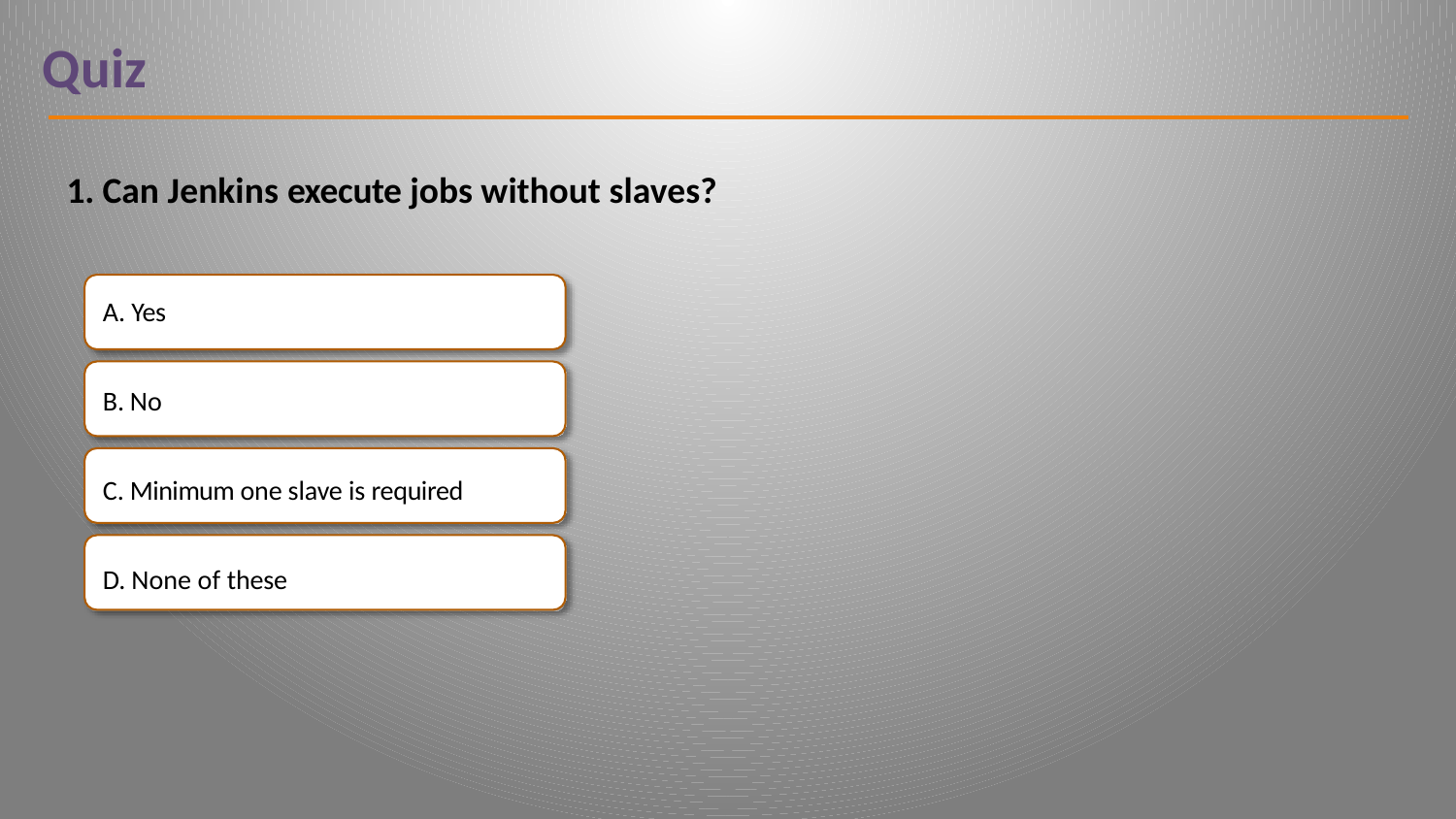

# Quiz
1. Can Jenkins execute jobs without slaves?

Yes

No

Minimum one slave is required

None of these